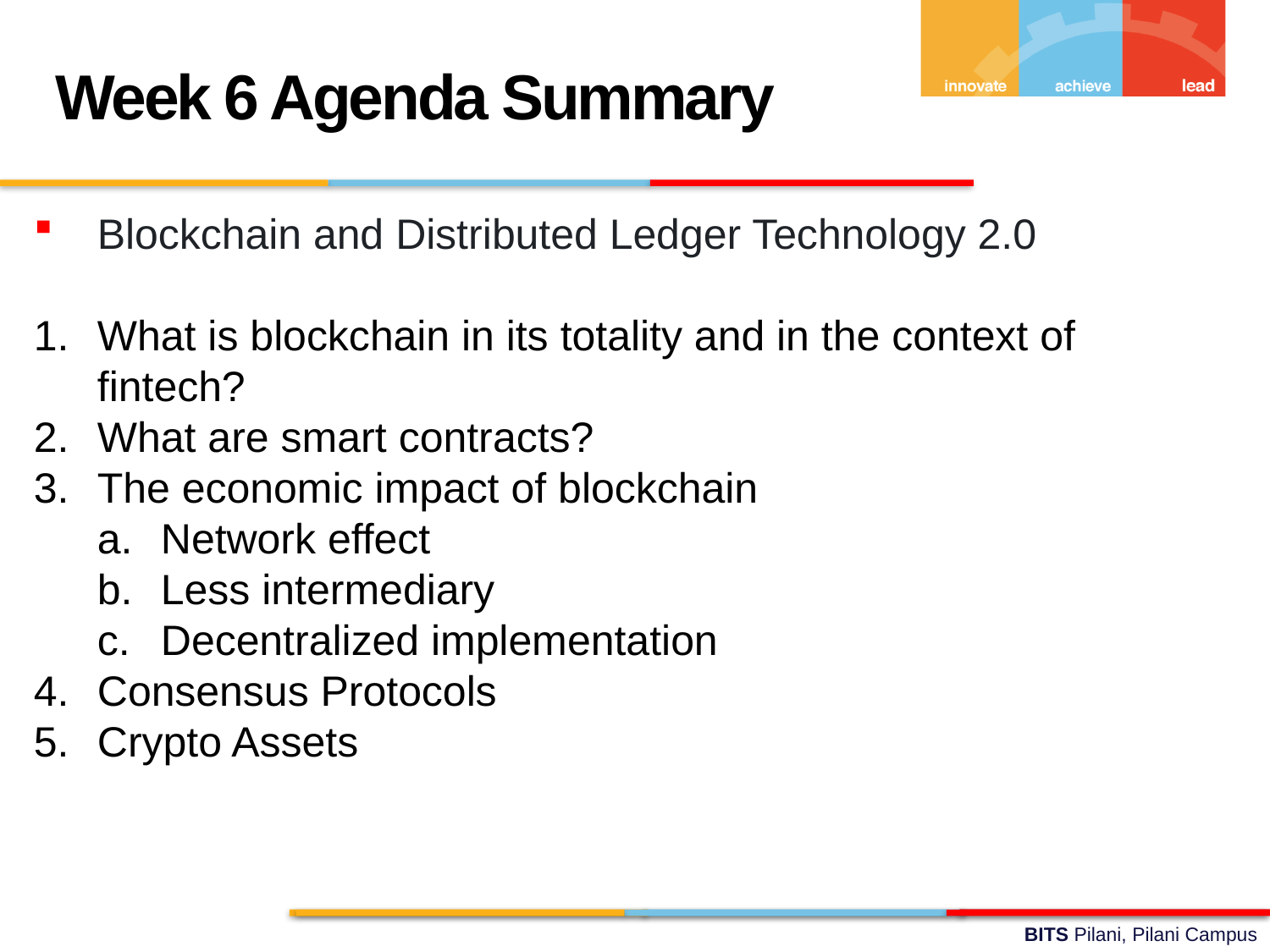

Week 6 Agenda Summary
Blockchain and Distributed Ledger Technology 2.0

What is blockchain in its totality and in the context of fintech?
What are smart contracts?
The economic impact of blockchain
Network effect
Less intermediary
Decentralized implementation
Consensus Protocols
Crypto Assets